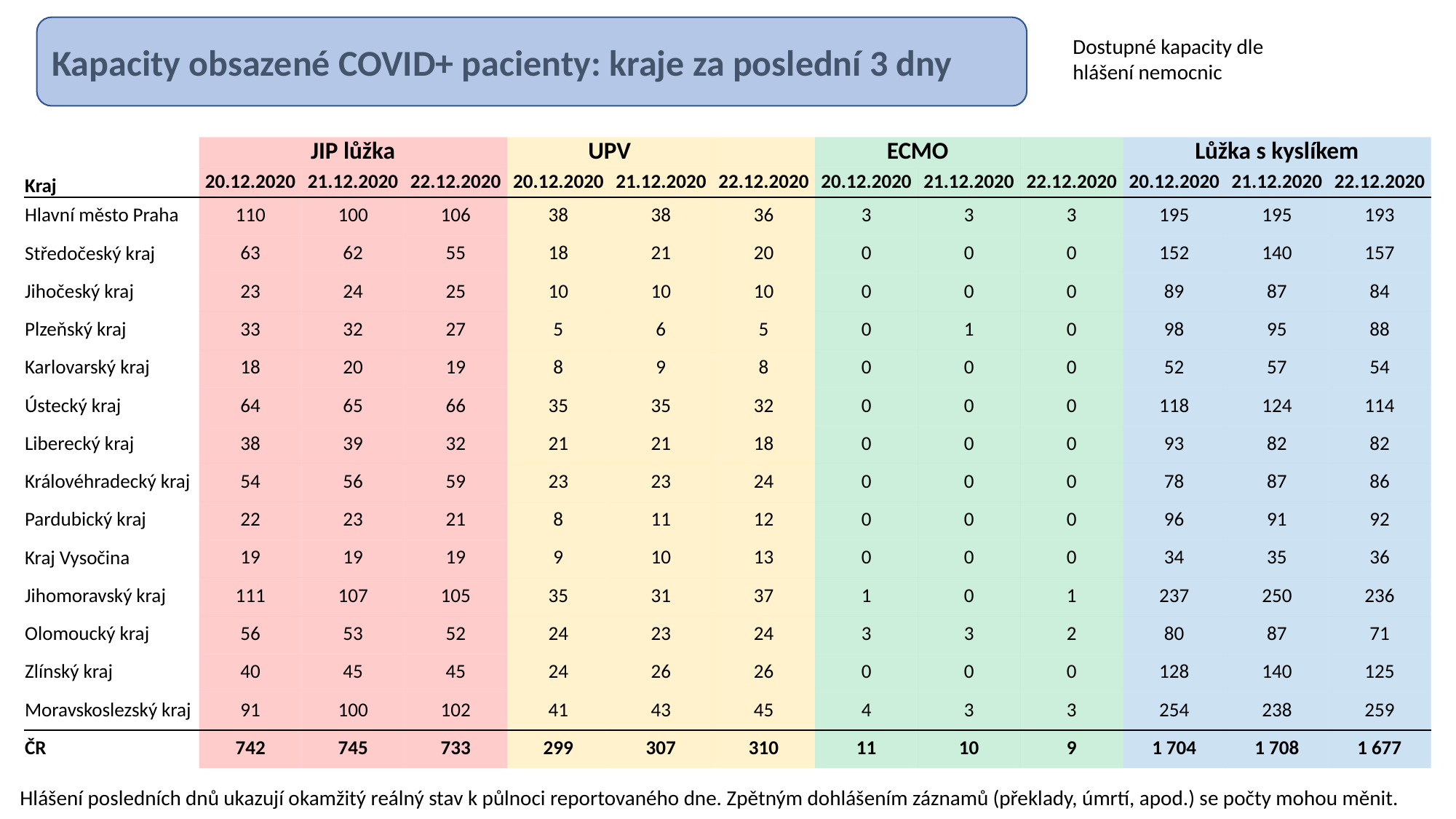

Kapacity obsazené COVID+ pacienty: kraje za poslední 3 dny
Dostupné kapacity dle hlášení nemocnic
|  | JIP lůžka |  |  | UPV |  |  | ECMO |  |  | Lůžka s kyslíkem |  |  |
| --- | --- | --- | --- | --- | --- | --- | --- | --- | --- | --- | --- | --- |
| Kraj | 20.12.2020 | 21.12.2020 | 22.12.2020 | 20.12.2020 | 21.12.2020 | 22.12.2020 | 20.12.2020 | 21.12.2020 | 22.12.2020 | 20.12.2020 | 21.12.2020 | 22.12.2020 |
| Hlavní město Praha | 110 | 100 | 106 | 38 | 38 | 36 | 3 | 3 | 3 | 195 | 195 | 193 |
| Středočeský kraj | 63 | 62 | 55 | 18 | 21 | 20 | 0 | 0 | 0 | 152 | 140 | 157 |
| Jihočeský kraj | 23 | 24 | 25 | 10 | 10 | 10 | 0 | 0 | 0 | 89 | 87 | 84 |
| Plzeňský kraj | 33 | 32 | 27 | 5 | 6 | 5 | 0 | 1 | 0 | 98 | 95 | 88 |
| Karlovarský kraj | 18 | 20 | 19 | 8 | 9 | 8 | 0 | 0 | 0 | 52 | 57 | 54 |
| Ústecký kraj | 64 | 65 | 66 | 35 | 35 | 32 | 0 | 0 | 0 | 118 | 124 | 114 |
| Liberecký kraj | 38 | 39 | 32 | 21 | 21 | 18 | 0 | 0 | 0 | 93 | 82 | 82 |
| Královéhradecký kraj | 54 | 56 | 59 | 23 | 23 | 24 | 0 | 0 | 0 | 78 | 87 | 86 |
| Pardubický kraj | 22 | 23 | 21 | 8 | 11 | 12 | 0 | 0 | 0 | 96 | 91 | 92 |
| Kraj Vysočina | 19 | 19 | 19 | 9 | 10 | 13 | 0 | 0 | 0 | 34 | 35 | 36 |
| Jihomoravský kraj | 111 | 107 | 105 | 35 | 31 | 37 | 1 | 0 | 1 | 237 | 250 | 236 |
| Olomoucký kraj | 56 | 53 | 52 | 24 | 23 | 24 | 3 | 3 | 2 | 80 | 87 | 71 |
| Zlínský kraj | 40 | 45 | 45 | 24 | 26 | 26 | 0 | 0 | 0 | 128 | 140 | 125 |
| Moravskoslezský kraj | 91 | 100 | 102 | 41 | 43 | 45 | 4 | 3 | 3 | 254 | 238 | 259 |
| ČR | 742 | 745 | 733 | 299 | 307 | 310 | 11 | 10 | 9 | 1 704 | 1 708 | 1 677 |
Hlášení posledních dnů ukazují okamžitý reálný stav k půlnoci reportovaného dne. Zpětným dohlášením záznamů (překlady, úmrtí, apod.) se počty mohou měnit.